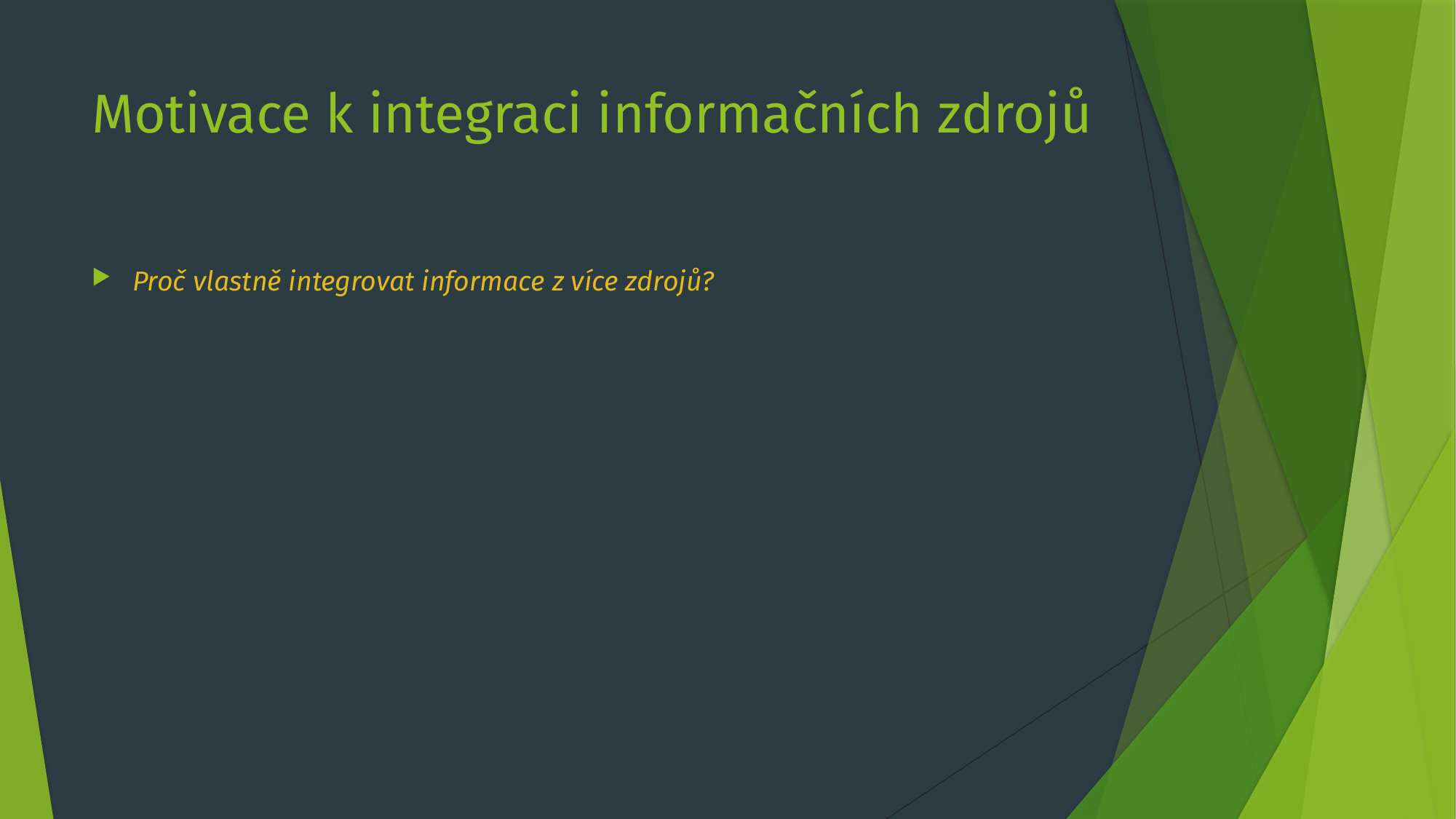

# Motivace k integraci informačních zdrojů
Proč vlastně integrovat informace z více zdrojů?